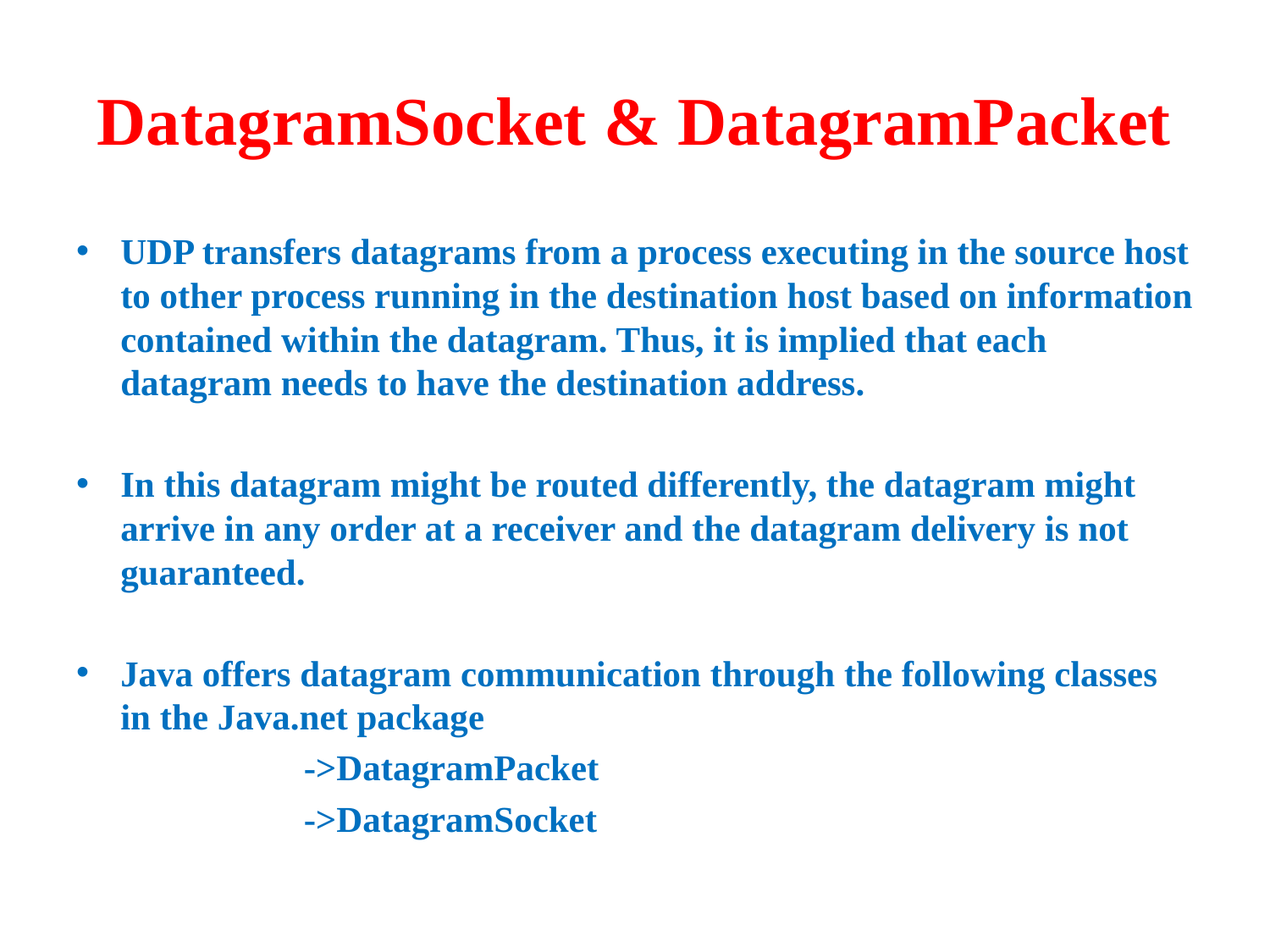

# DatagramSocket & DatagramPacket
UDP transfers datagrams from a process executing in the source host to other process running in the destination host based on information contained within the datagram. Thus, it is implied that each datagram needs to have the destination address.

In this datagram might be routed differently, the datagram might arrive in any order at a receiver and the datagram delivery is not guaranteed.

Java offers datagram communication through the following classes in the Java.net package
                         ->DatagramPacket
                         ->DatagramSocket